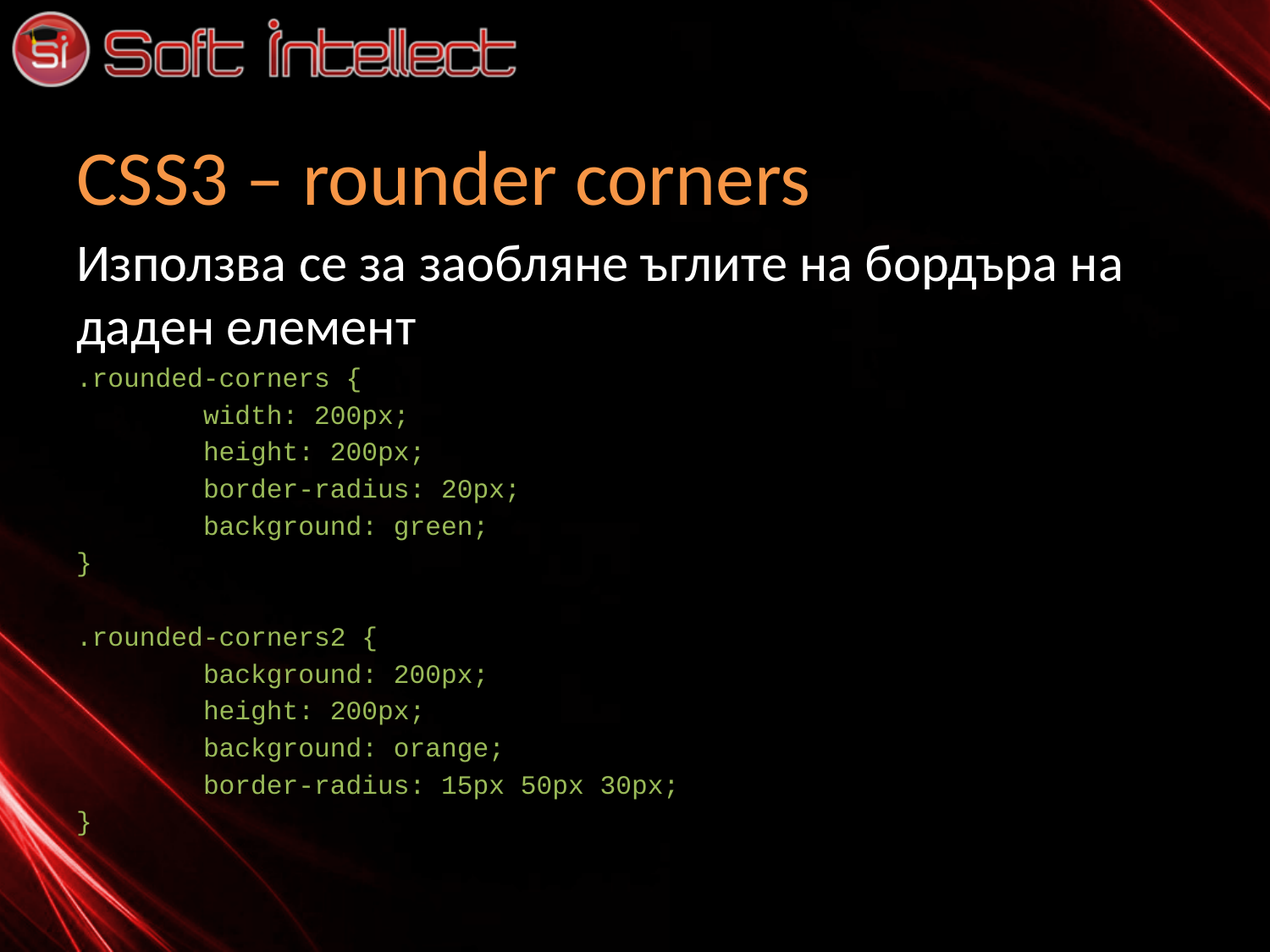

# CSS3 – rounder corners
Използва се за заобляне ъглите на бордъра на даден елемент
.rounded-corners {
	width: 200px;
	height: 200px;
	border-radius: 20px;
	background: green;
}

.rounded-corners2 {
	background: 200px;
	height: 200px;
	background: orange;
	border-radius: 15px 50px 30px;
}